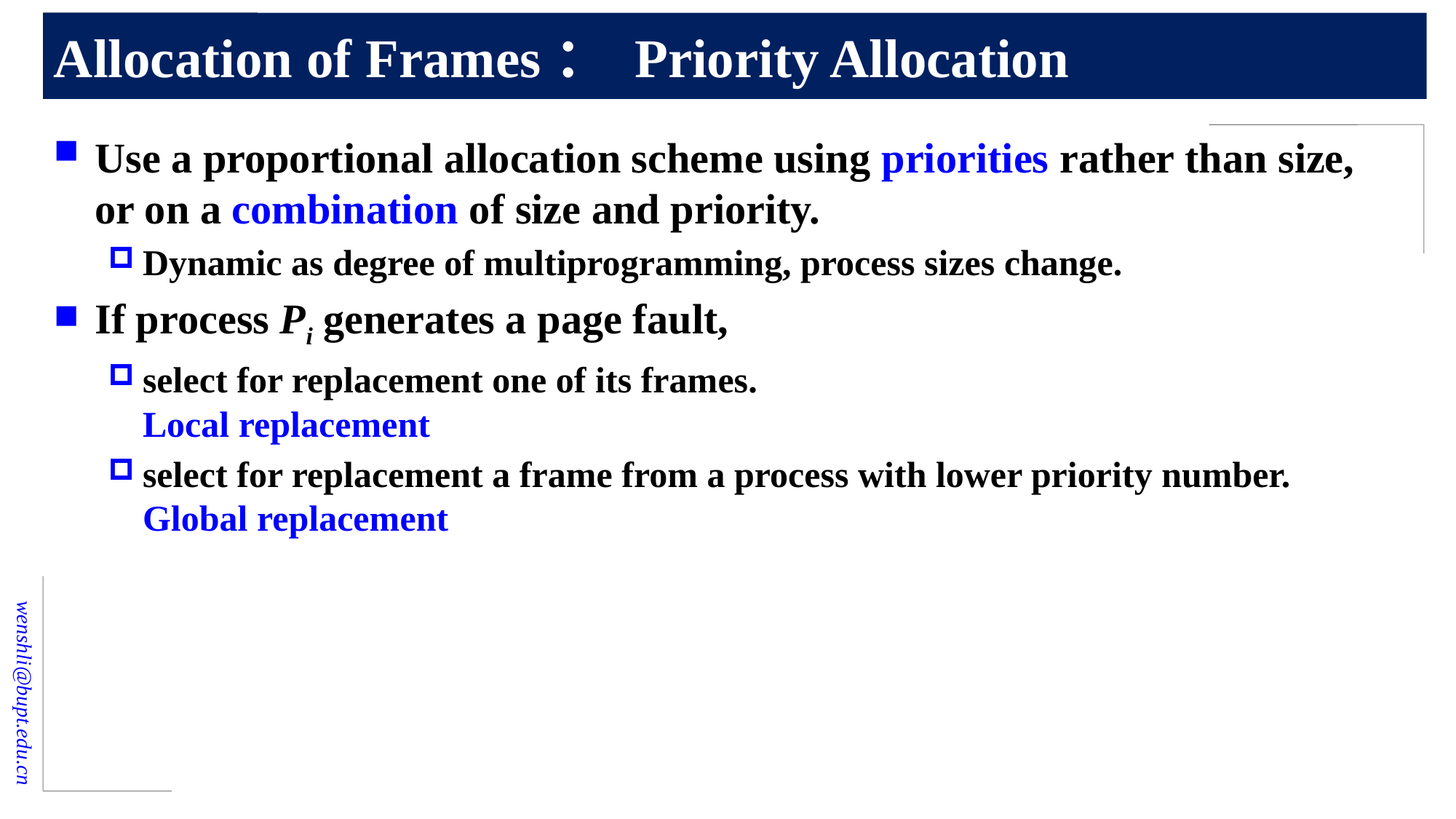

# Allocation of Frames： Priority Allocation
Use a proportional allocation scheme using priorities rather than size,
or on a combination of size and priority.
Dynamic as degree of multiprogramming, process sizes change.
If process Pi generates a page fault,
select for replacement one of its frames.
Local replacement
select for replacement a frame from a process with lower priority number.
Global replacement
55